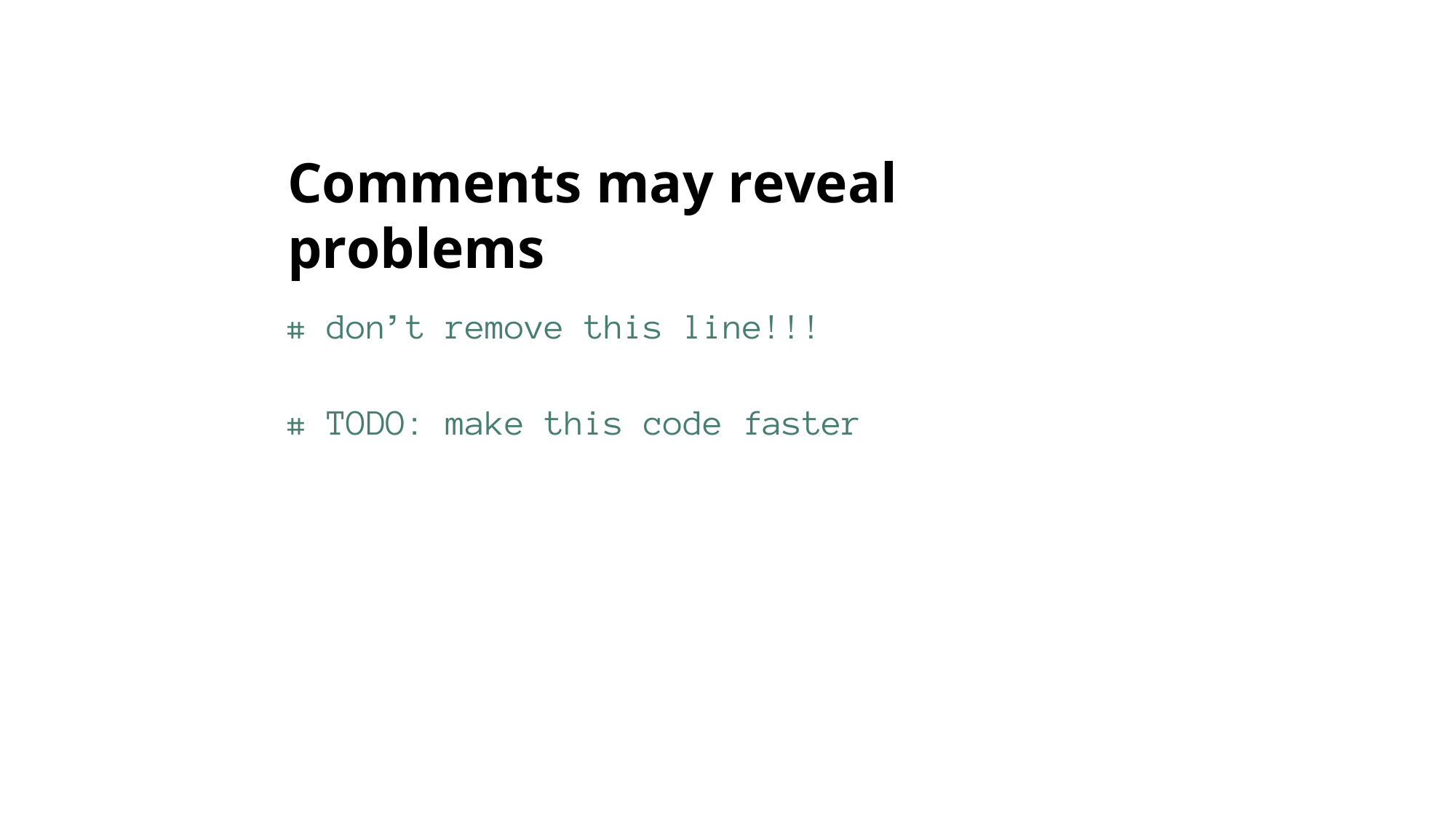

# Comments may reveal problems
# don’t remove this line!!!

# TODO: make this code faster